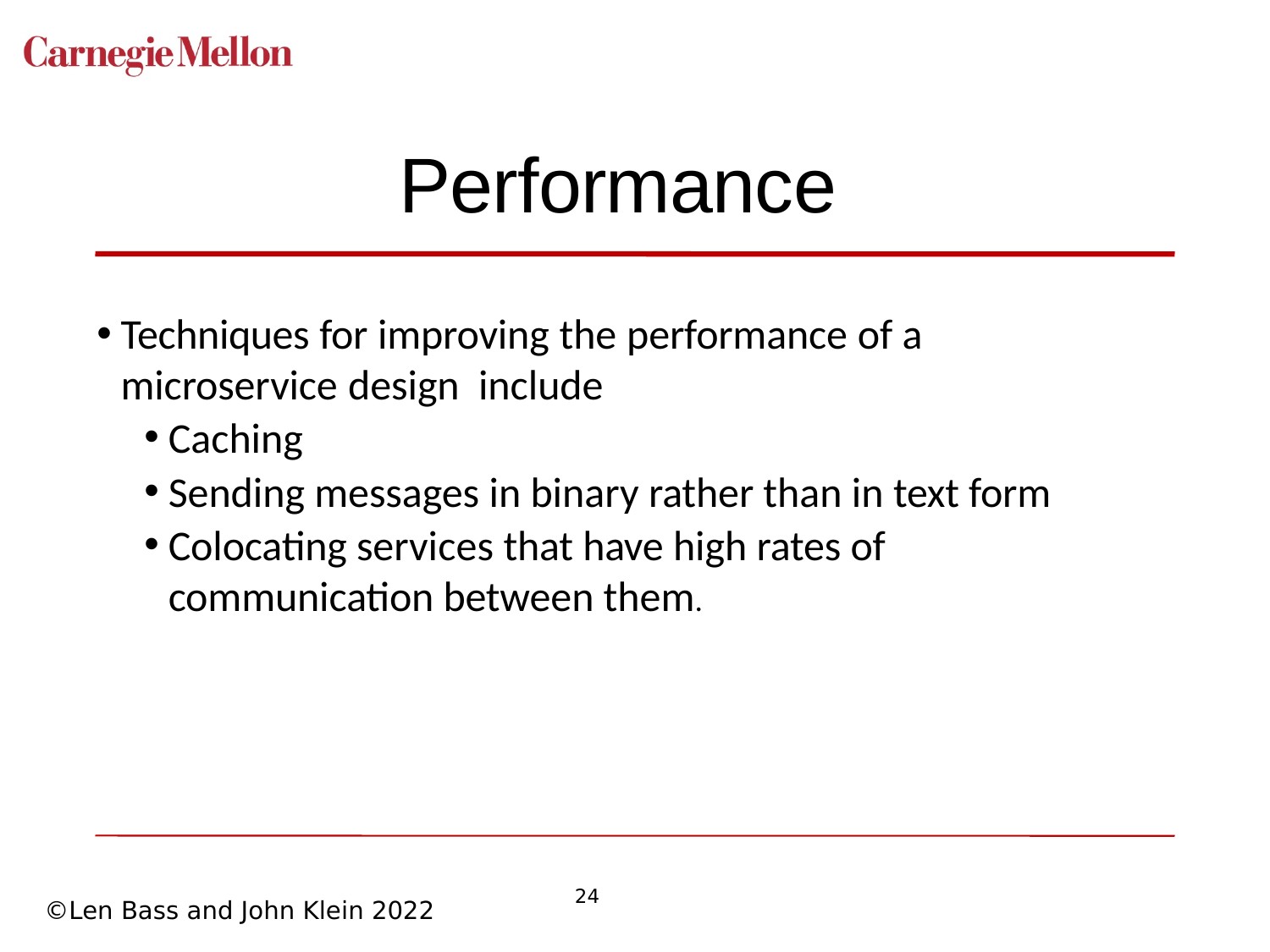

# Performance
Techniques for improving the performance of a microservice design  include
Caching
Sending messages in binary rather than in text form
Colocating services that have high rates of communication between them.
24